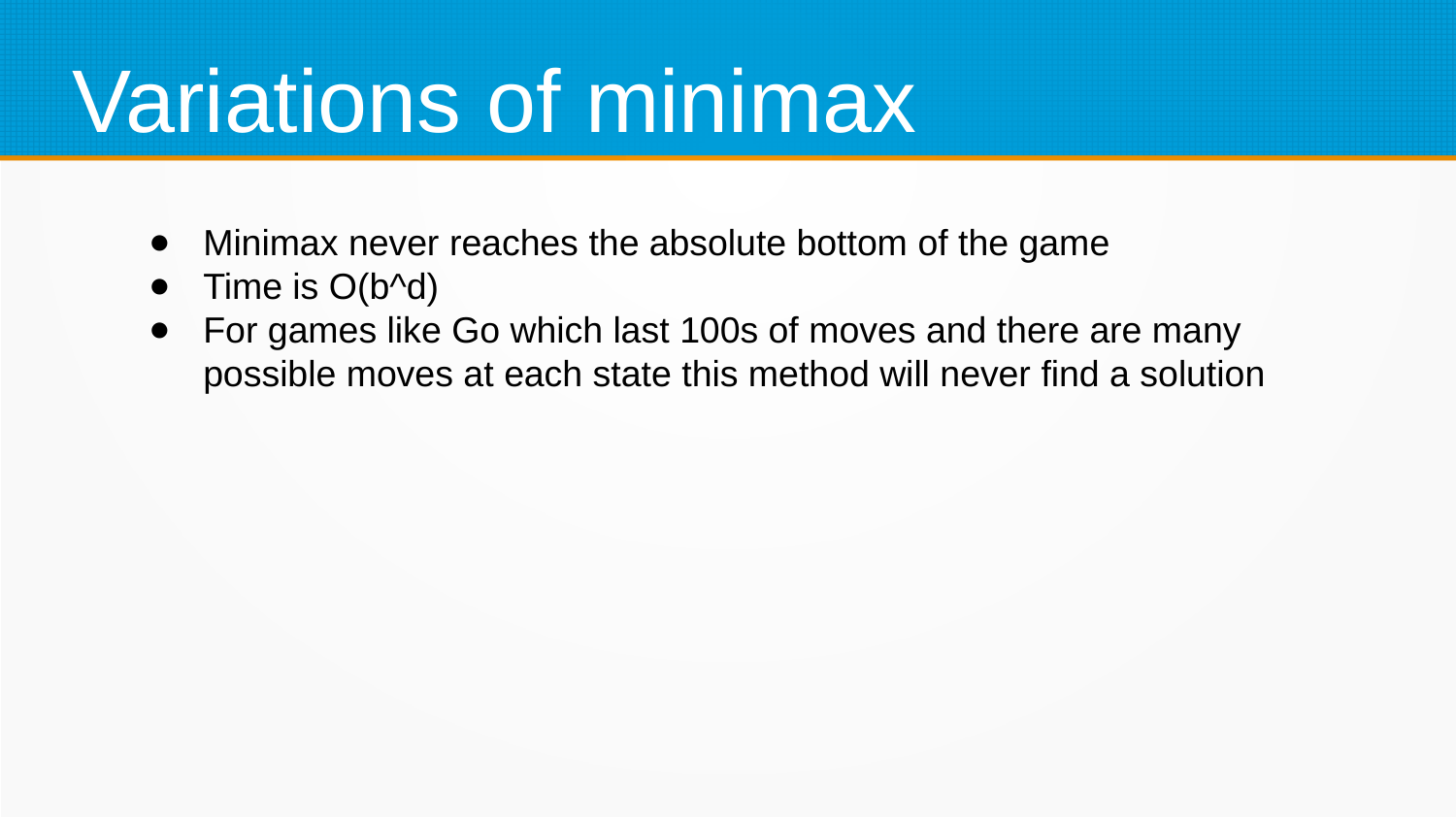

Variations of minimax
Minimax never reaches the absolute bottom of the game
Time is O(b^d)
For games like Go which last 100s of moves and there are many possible moves at each state this method will never find a solution